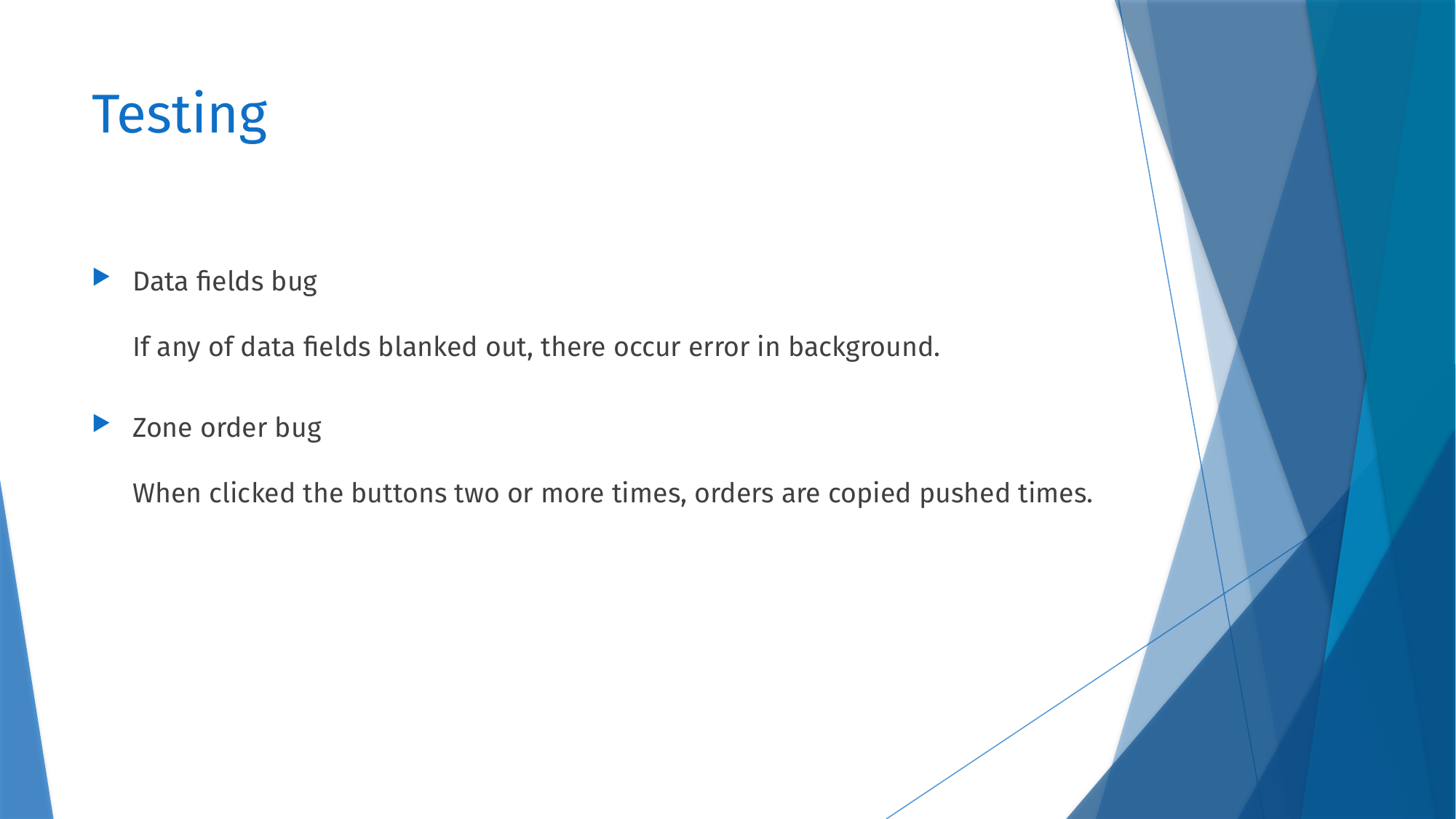

# Testing
Data fields bug
If any of data fields blanked out, there occur error in background.
Zone order bug
When clicked the buttons two or more times, orders are copied pushed times.